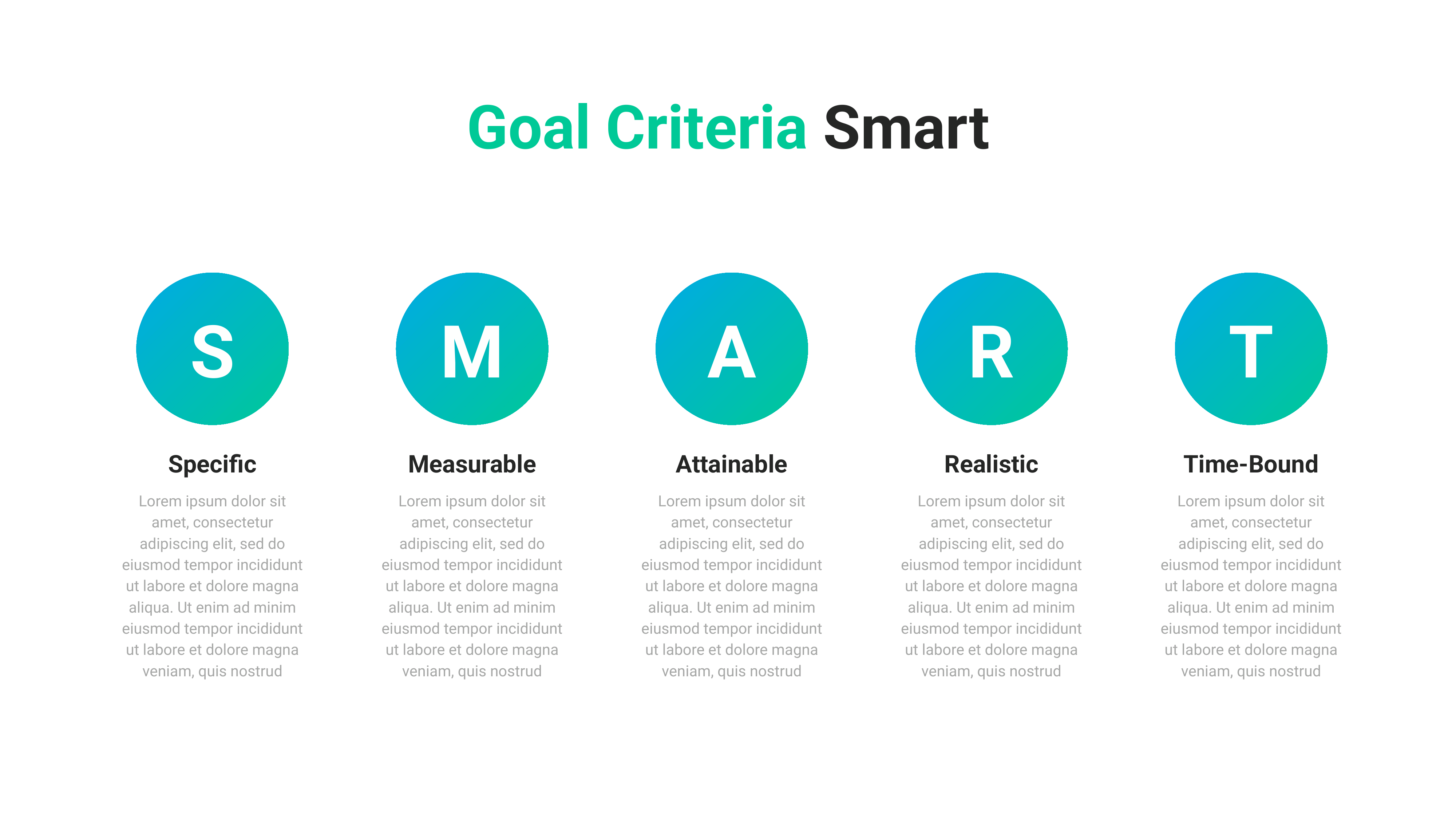

Goal Criteria Smart

S
Specific
Lorem ipsum dolor sit amet, consectetur adipiscing elit, sed do eiusmod tempor incididunt ut labore et dolore magna aliqua. Ut enim ad minim
eiusmod tempor incididunt ut labore et dolore magna veniam, quis nostrud

M
Measurable
Lorem ipsum dolor sit amet, consectetur adipiscing elit, sed do eiusmod tempor incididunt ut labore et dolore magna aliqua. Ut enim ad minim
eiusmod tempor incididunt ut labore et dolore magna veniam, quis nostrud

A
Attainable
Lorem ipsum dolor sit amet, consectetur adipiscing elit, sed do eiusmod tempor incididunt ut labore et dolore magna aliqua. Ut enim ad minim
eiusmod tempor incididunt ut labore et dolore magna veniam, quis nostrud

R
Realistic
Lorem ipsum dolor sit amet, consectetur adipiscing elit, sed do eiusmod tempor incididunt ut labore et dolore magna aliqua. Ut enim ad minim
eiusmod tempor incididunt ut labore et dolore magna veniam, quis nostrud

T
Time-Bound
Lorem ipsum dolor sit amet, consectetur adipiscing elit, sed do eiusmod tempor incididunt ut labore et dolore magna aliqua. Ut enim ad minim
eiusmod tempor incididunt ut labore et dolore magna veniam, quis nostrud